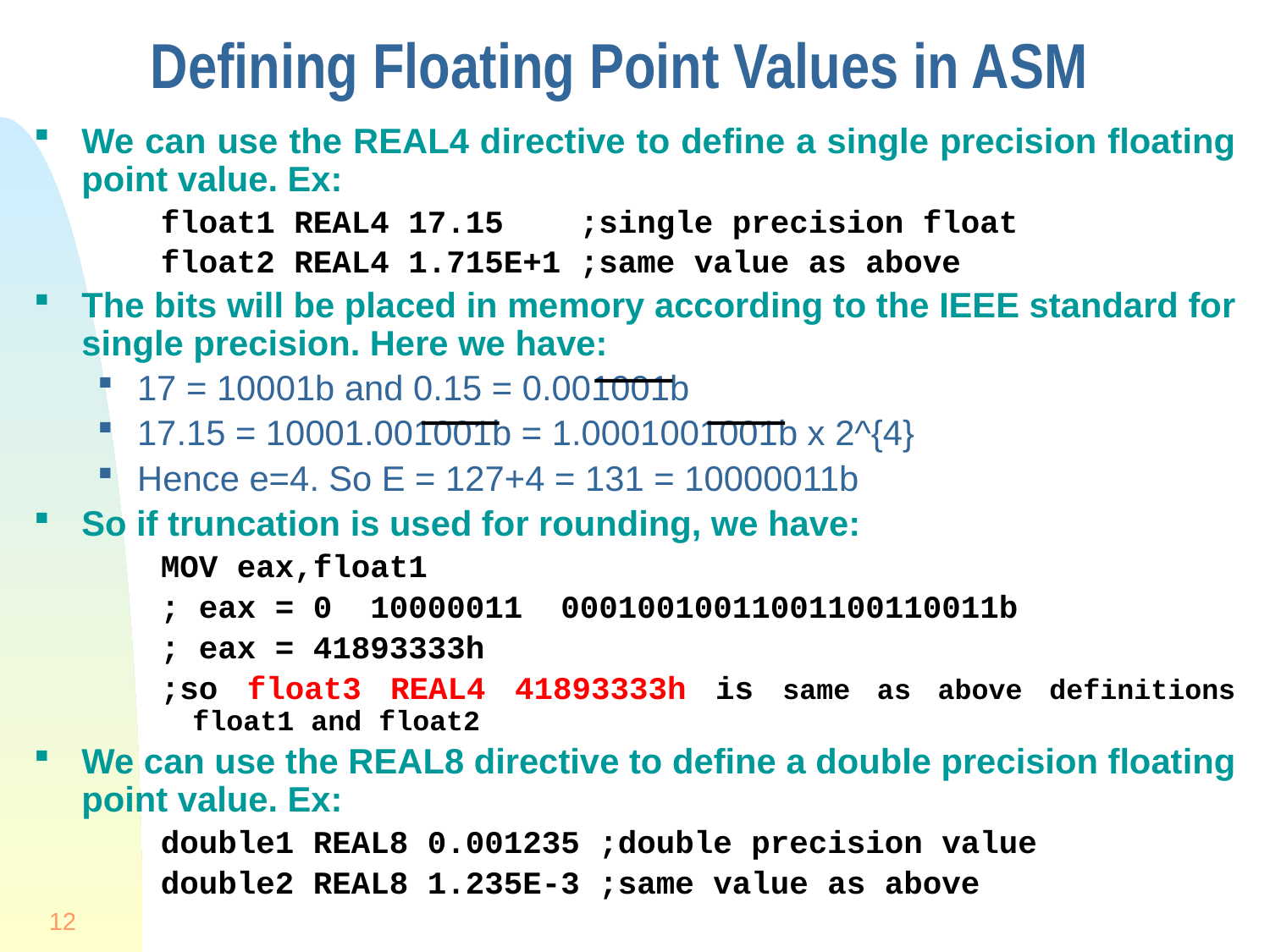

# Defining Floating Point Values in ASM
We can use the REAL4 directive to define a single precision floating point value. Ex:
float1 REAL4 17.15    ;single precision float
float2 REAL4 1.715E+1 ;same value as above
The bits will be placed in memory according to the IEEE standard for single precision. Here we have:
17 = 10001b and 0.15 = 0.001001b
17.15 = 10001.001001b = 1.0001001001b x 2^{4}
Hence e=4. So E = 127+4 = 131 = 10000011b
So if truncation is used for rounding, we have:
MOV eax,float1
; eax = 0  10000011  00010010011001100110011b
; eax = 41893333h
;so float3 REAL4 41893333h is same as above definitions float1 and float2
We can use the REAL8 directive to define a double precision floating point value. Ex:
double1 REAL8 0.001235 ;double precision value
double2 REAL8 1.235E-3 ;same value as above

12